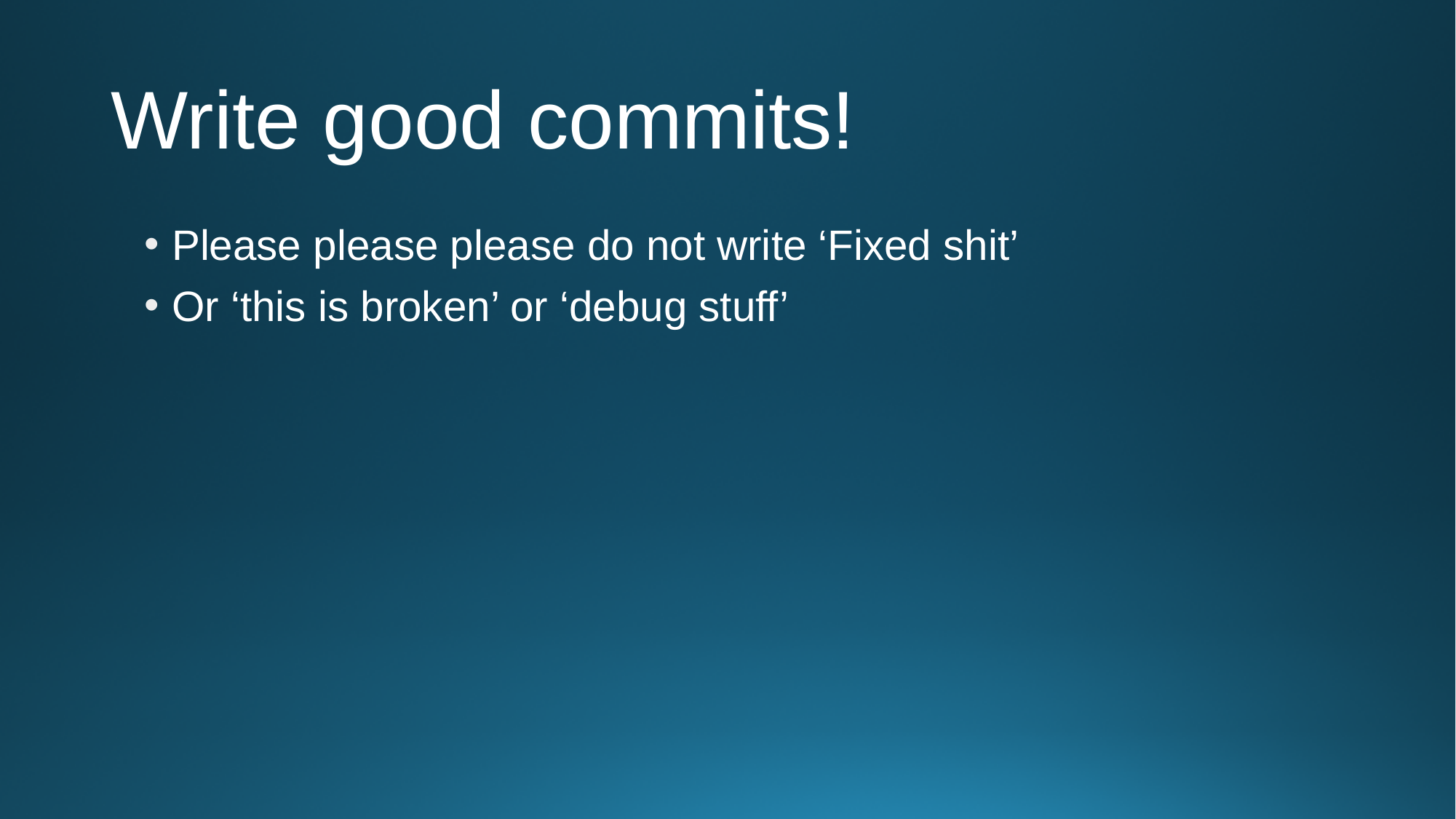

# Write good commits!
Please please please do not write ‘Fixed shit’
Or ‘this is broken’ or ‘debug stuff’